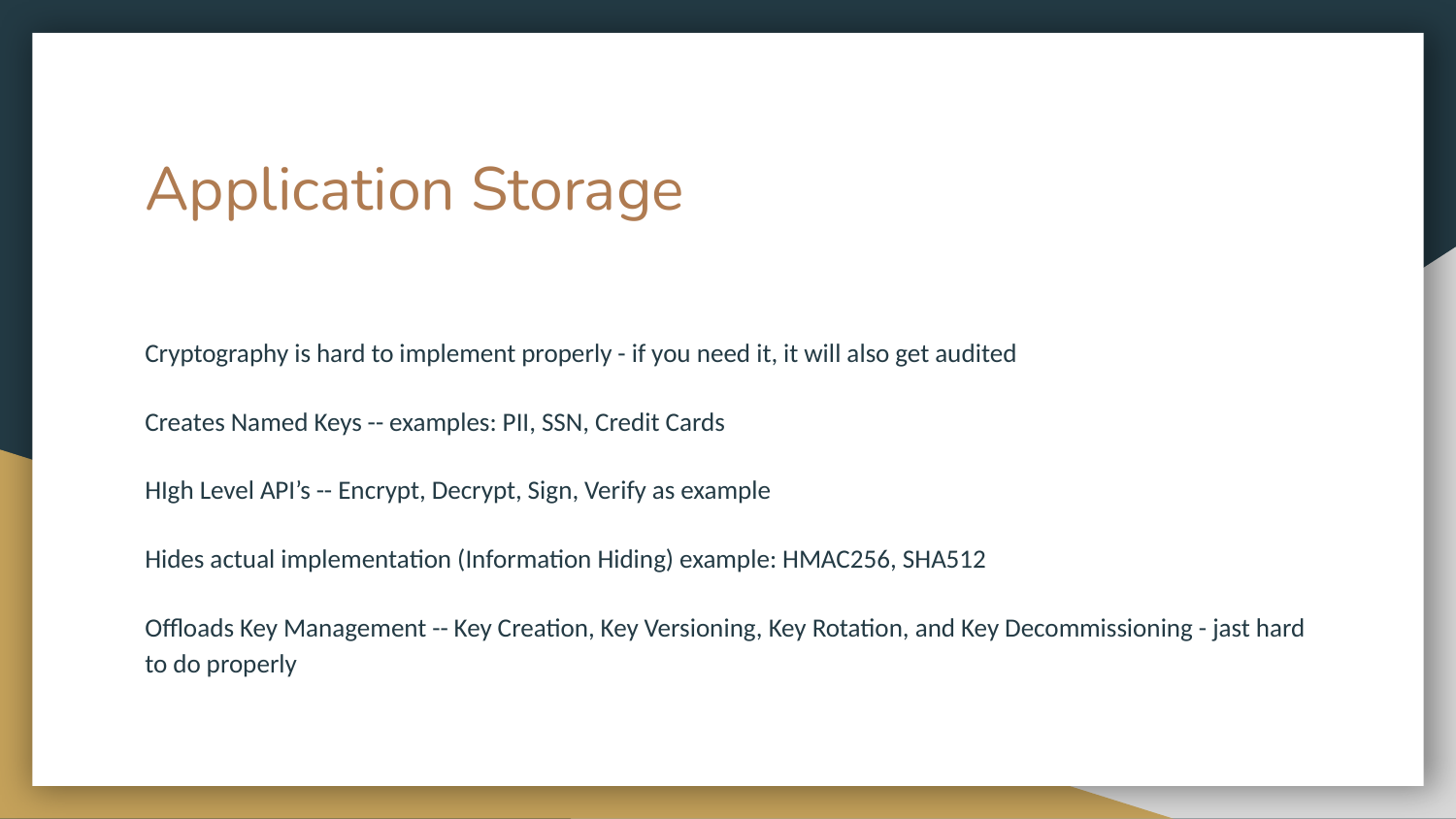

# Application Storage
Cryptography is hard to implement properly - if you need it, it will also get audited
Creates Named Keys -- examples: PII, SSN, Credit Cards
HIgh Level API’s -- Encrypt, Decrypt, Sign, Verify as example
Hides actual implementation (Information Hiding) example: HMAC256, SHA512
Offloads Key Management -- Key Creation, Key Versioning, Key Rotation, and Key Decommissioning - jast hard to do properly